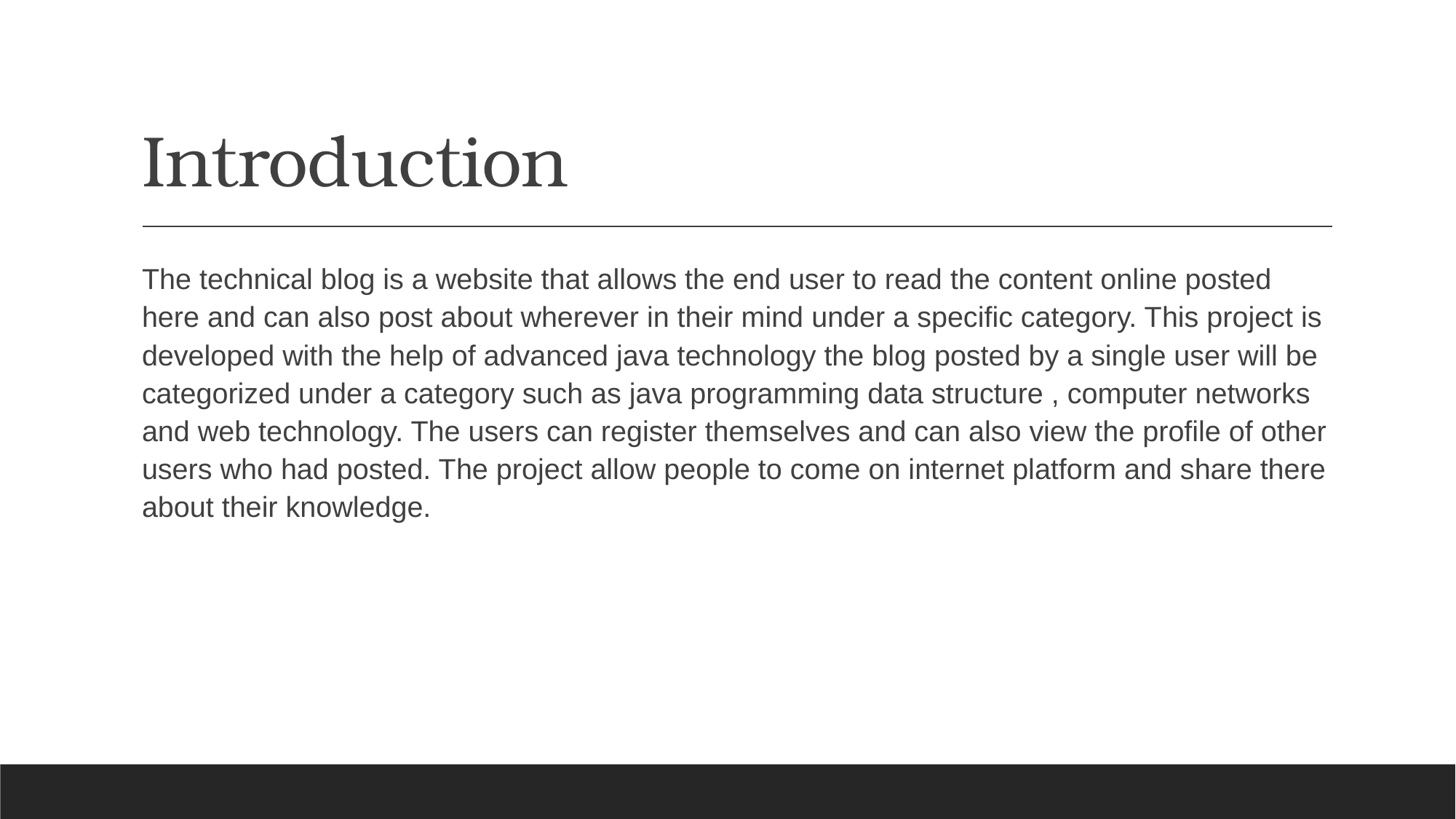

# Introduction
The technical blog is a website that allows the end user to read the content online posted here and can also post about wherever in their mind under a specific category. This project is developed with the help of advanced java technology the blog posted by a single user will be categorized under a category such as java programming data structure , computer networks and web technology. The users can register themselves and can also view the profile of other users who had posted. The project allow people to come on internet platform and share there about their knowledge.